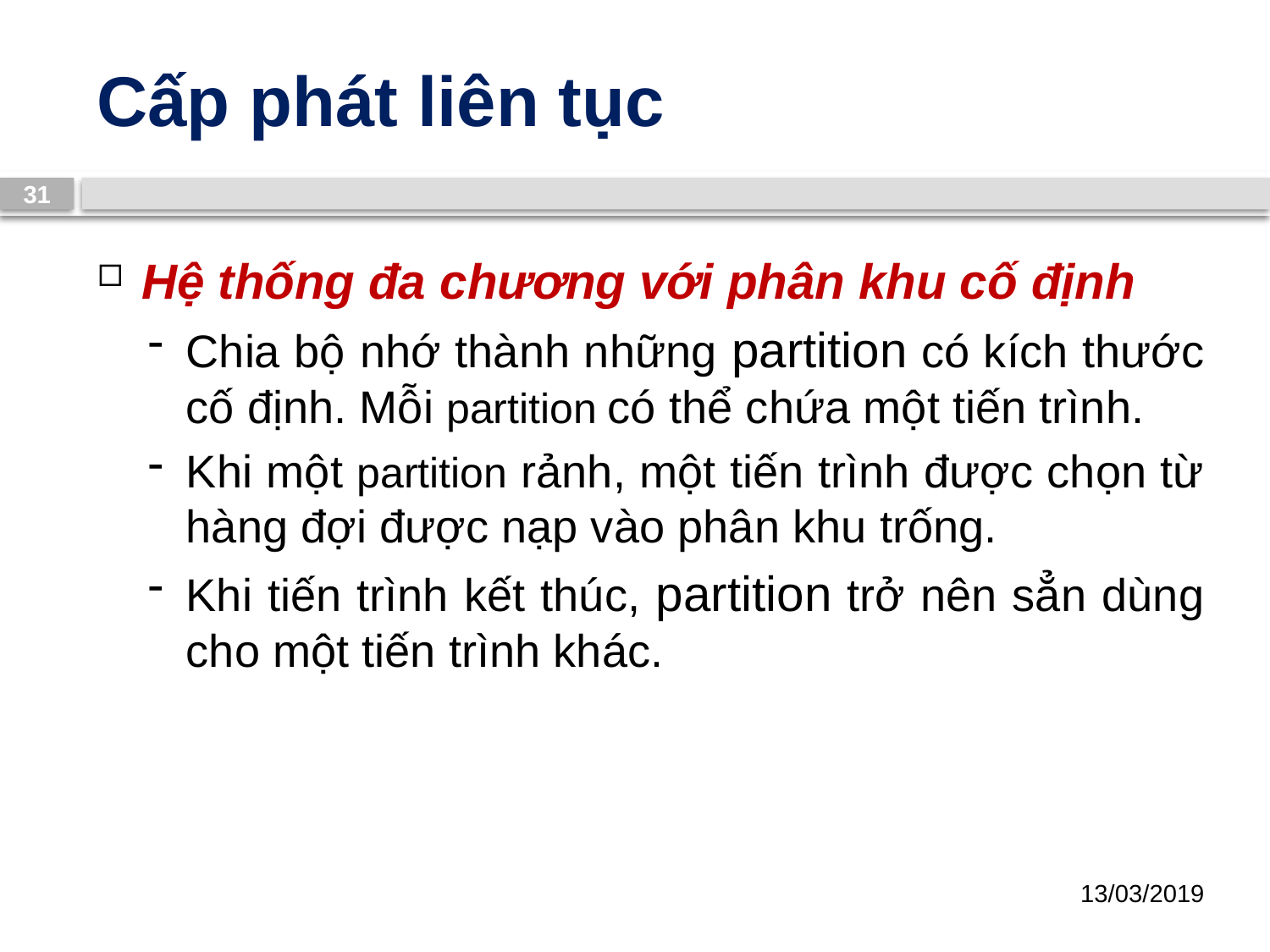

# Cấp phát liên tục
31
Hệ thống đa chương với phân khu cố định
Chia bộ nhớ thành những partition có kích thước cố định. Mỗi partition có thể chứa một tiến trình.
Khi một partition rảnh, một tiến trình được chọn từ hàng đợi được nạp vào phân khu trống.
Khi tiến trình kết thúc, partition trở nên sẳn dùng cho một tiến trình khác.
13/03/2019